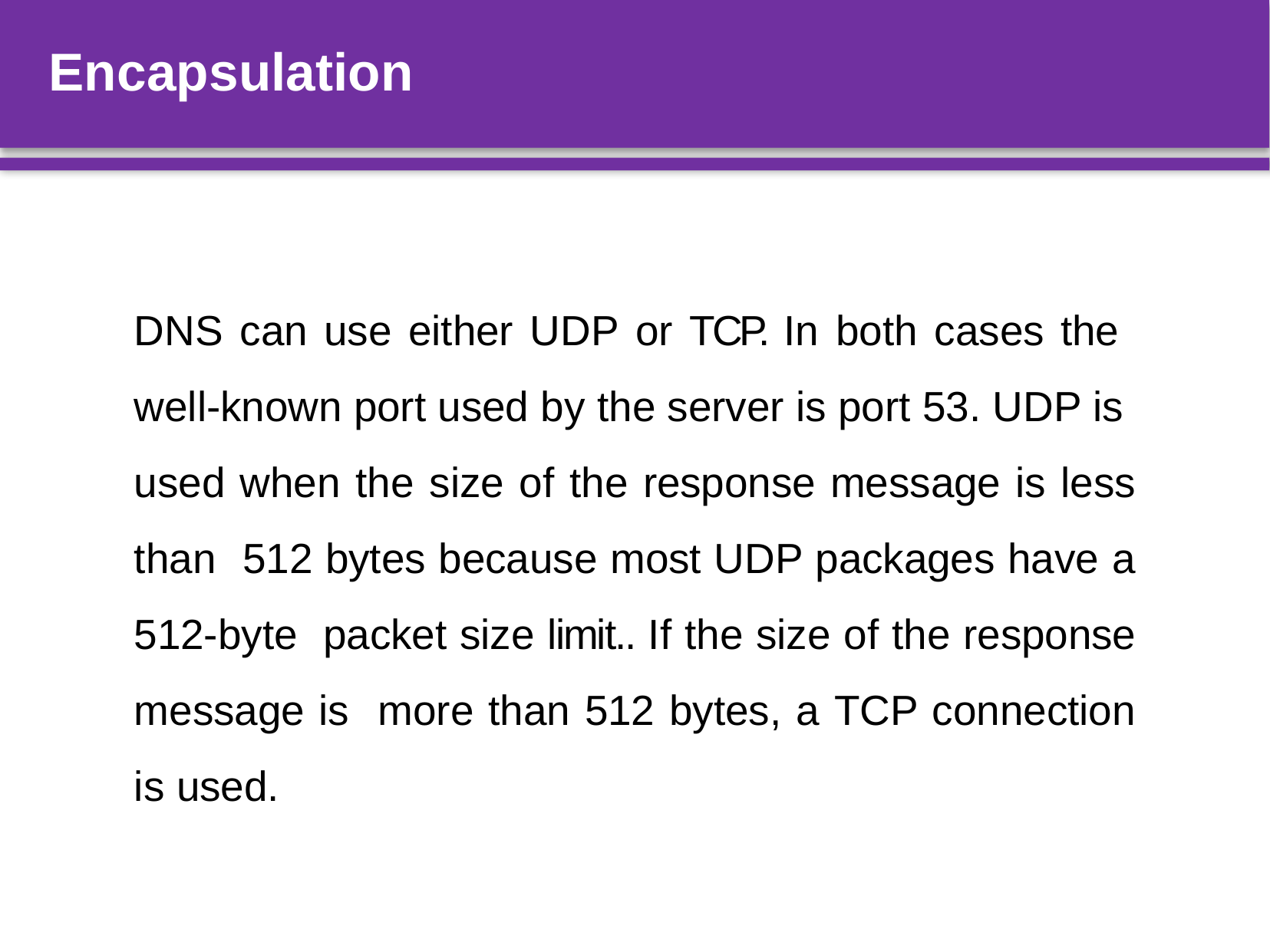

# Encapsulation
DNS can use either UDP or TCP. In both cases the  well-known port used by the server is port 53. UDP is  used when the size of the response message is less than  512 bytes because most UDP packages have a 512-byte  packet size limit.. If the size of the response message is  more than 512 bytes, a TCP connection is used.